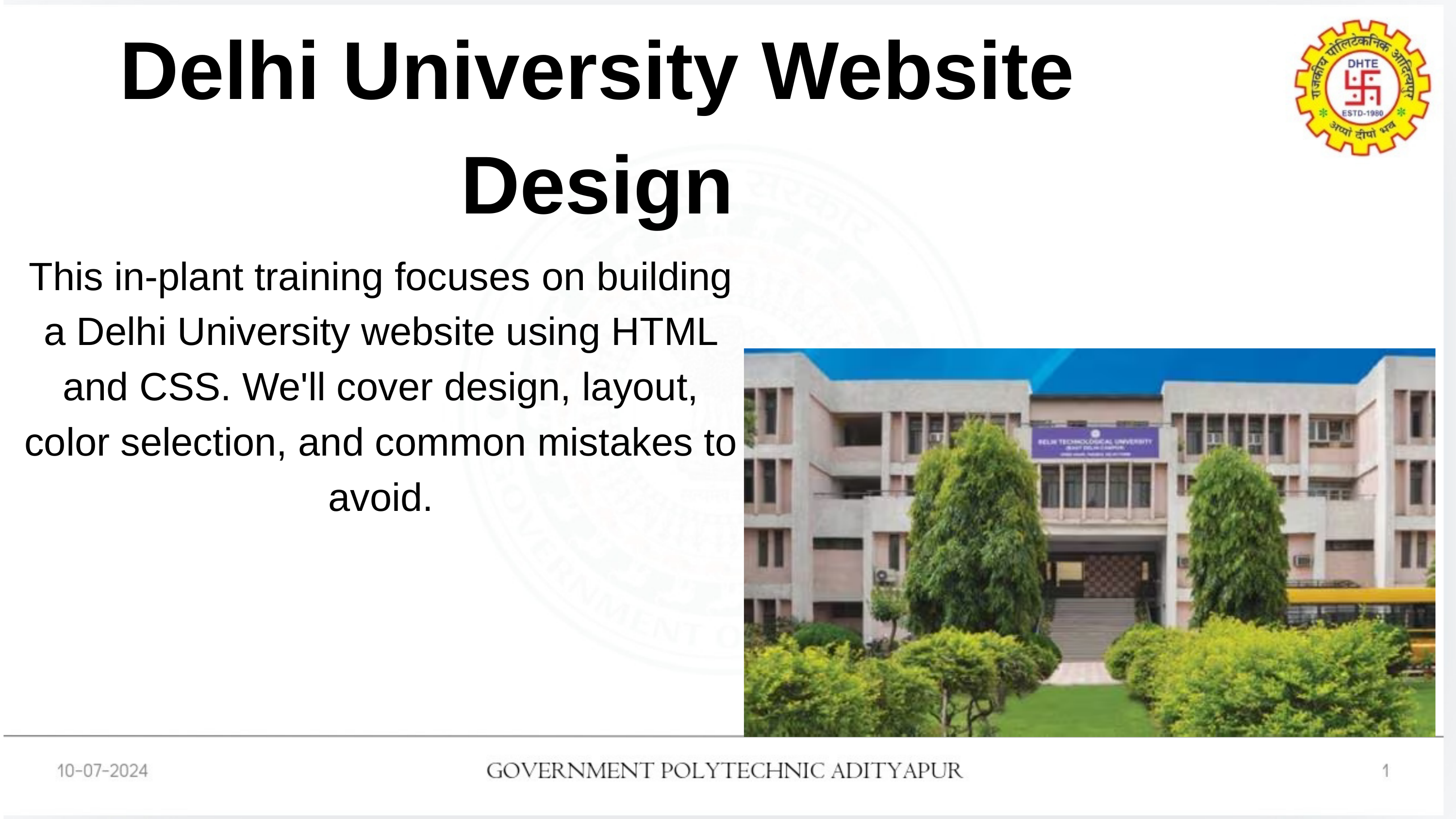

Delhi University Website Design
This in-plant training focuses on building a Delhi University website using HTML and CSS. We'll cover design, layout, color selection, and common mistakes to avoid.